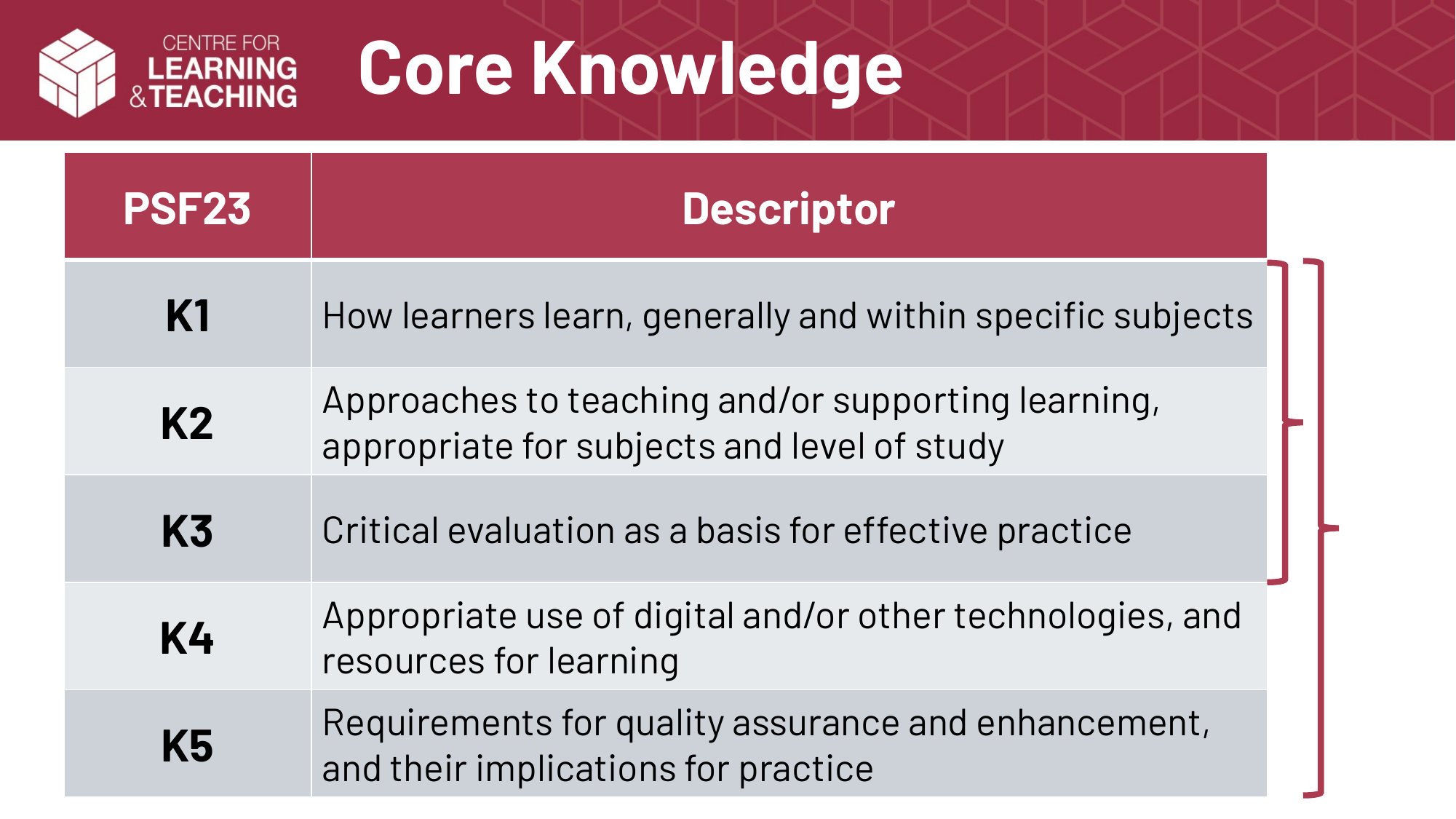

# Core Knowledge
| PSF23 | Descriptor |
| --- | --- |
| K1 | How learners learn, generally and within specific subjects |
| K2 | Approaches to teaching and/or supporting learning, appropriate for subjects and level of study |
| K3 | Critical evaluation as a basis for effective practice |
| K4 | Appropriate use of digital and/or other technologies, and resources for learning |
| K5 | Requirements for quality assurance and enhancement, and their implications for practice |